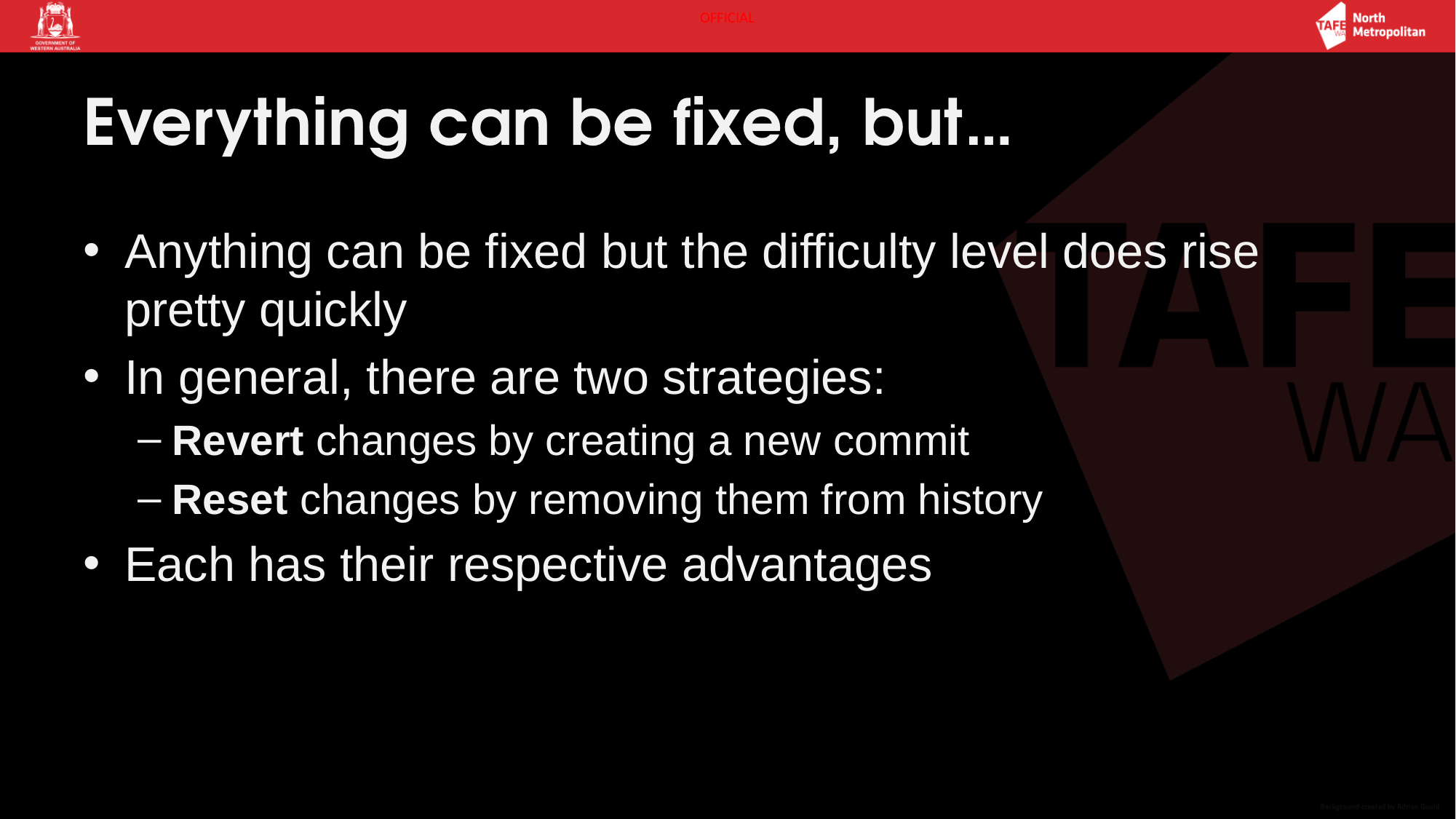

# Everything can be fixed, but…
Anything can be fixed but the difficulty level does rise pretty quickly
In general, there are two strategies:
Revert changes by creating a new commit
Reset changes by removing them from history
Each has their respective advantages